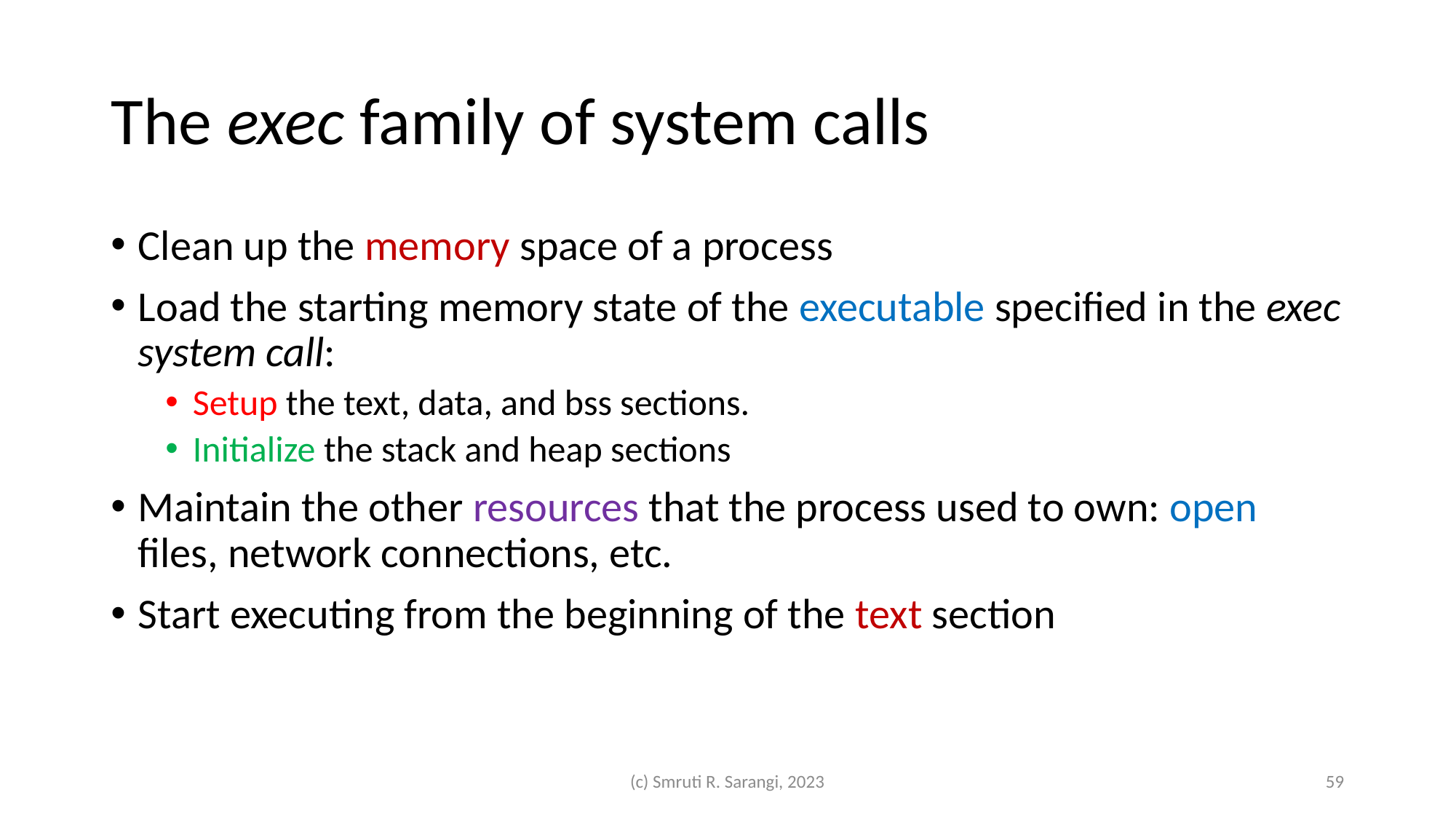

# The exec family of system calls
Clean up the memory space of a process
Load the starting memory state of the executable specified in the exec system call:
Setup the text, data, and bss sections.
Initialize the stack and heap sections
Maintain the other resources that the process used to own: open files, network connections, etc.
Start executing from the beginning of the text section
(c) Smruti R. Sarangi, 2023
59